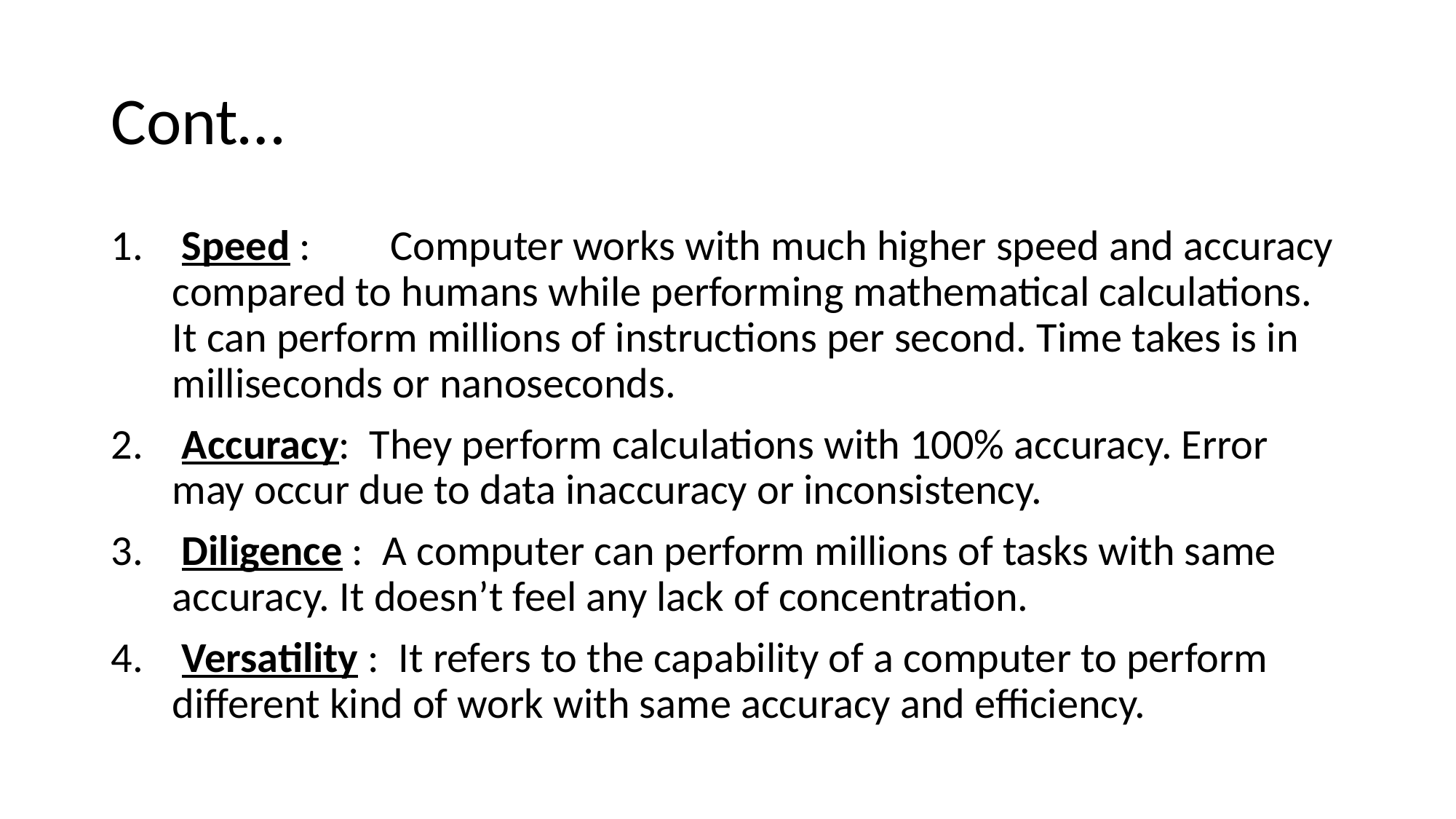

# Cont…
 Speed :	Computer works with much higher speed and accuracy compared to humans while performing mathematical calculations. It can perform millions of instructions per second. Time takes is in milliseconds or nanoseconds.
 Accuracy:  They perform calculations with 100% accuracy. Error may occur due to data inaccuracy or inconsistency.
 Diligence :  A computer can perform millions of tasks with same accuracy. It doesn’t feel any lack of concentration.
 Versatility :  It refers to the capability of a computer to perform different kind of work with same accuracy and efficiency.